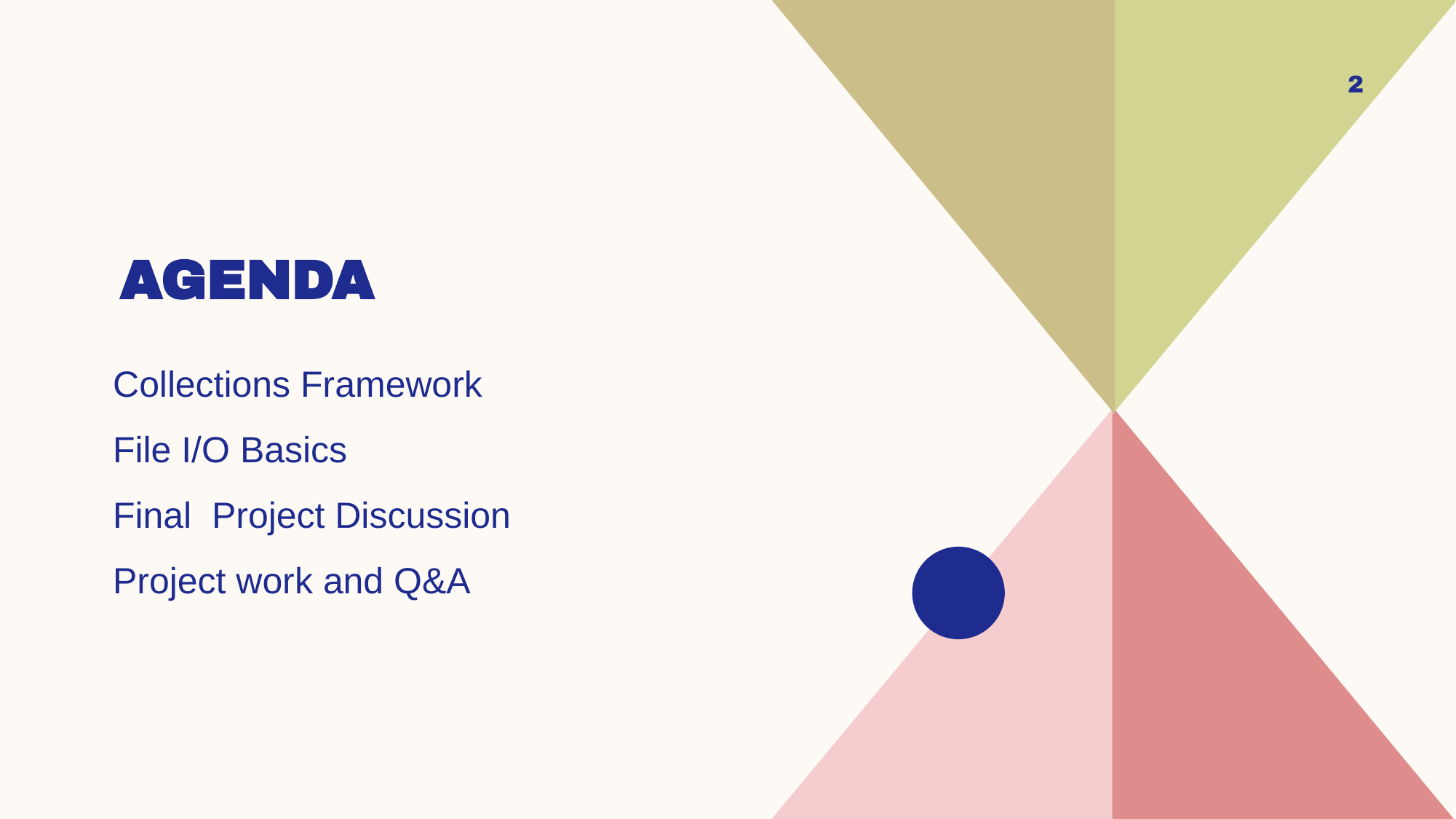

2
# agenda
Collections Framework
File I/O Basics
Final  Project Discussion
Project work and Q&A